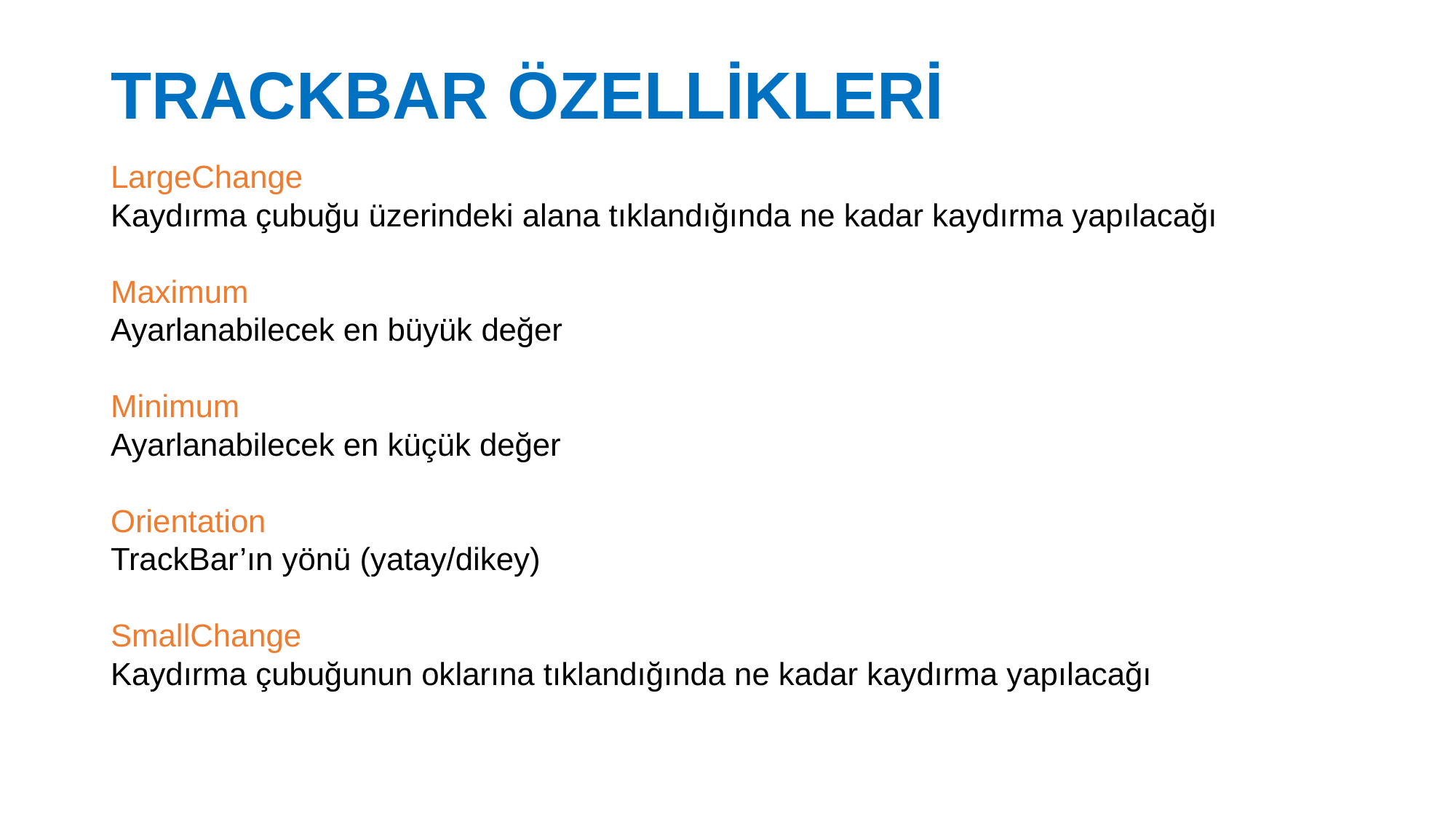

# TRACKBAR ÖZELLİKLERİ
LargeChange
Kaydırma çubuğu üzerindeki alana tıklandığında ne kadar kaydırma yapılacağı

Maximum
Ayarlanabilecek en büyük değer

Minimum
Ayarlanabilecek en küçük değer

Orientation
TrackBar’ın yönü (yatay/dikey)

SmallChange
Kaydırma çubuğunun oklarına tıklandığında ne kadar kaydırma yapılacağı
27.02.2017
32